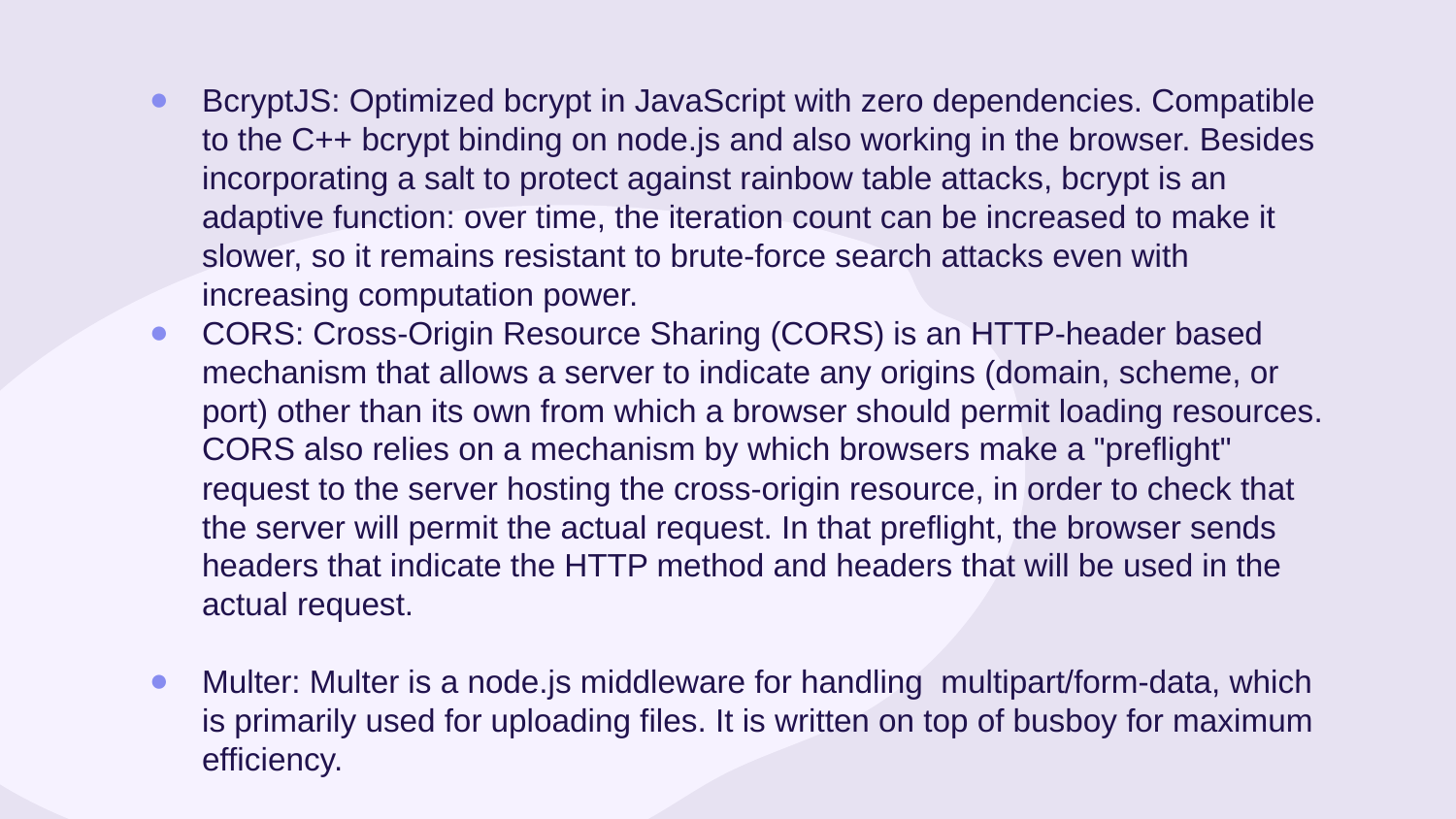

BcryptJS: Optimized bcrypt in JavaScript with zero dependencies. Compatible to the C++ bcrypt binding on node.js and also working in the browser. Besides incorporating a salt to protect against rainbow table attacks, bcrypt is an adaptive function: over time, the iteration count can be increased to make it slower, so it remains resistant to brute-force search attacks even with increasing computation power.
CORS: Cross-Origin Resource Sharing (CORS) is an HTTP-header based mechanism that allows a server to indicate any origins (domain, scheme, or port) other than its own from which a browser should permit loading resources. CORS also relies on a mechanism by which browsers make a "preflight" request to the server hosting the cross-origin resource, in order to check that the server will permit the actual request. In that preflight, the browser sends headers that indicate the HTTP method and headers that will be used in the actual request.

Multer: Multer is a node.js middleware for handling  multipart/form-data, which is primarily used for uploading files. It is written on top of busboy for maximum efficiency.